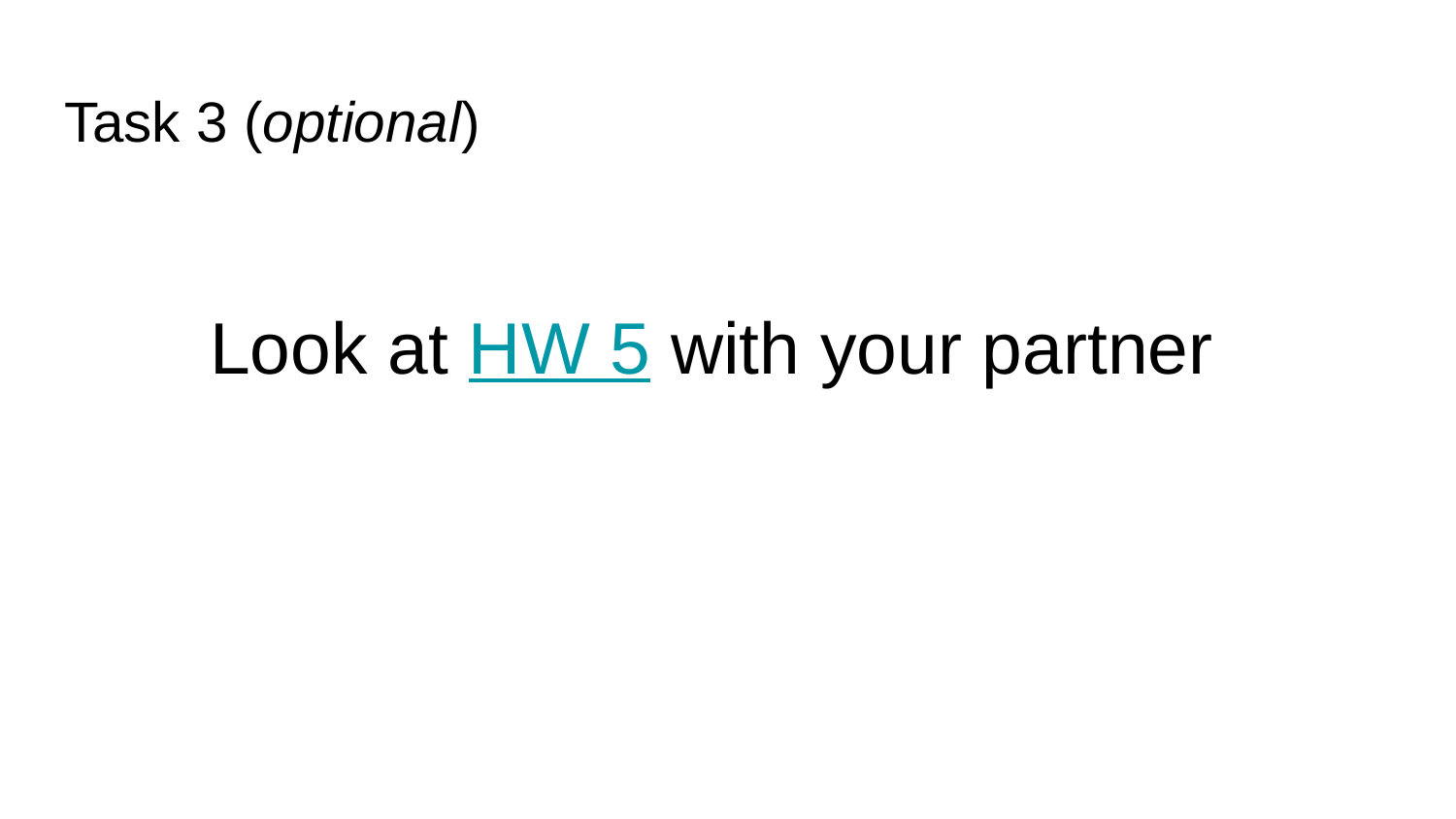

# Task 3 (optional)

Look at HW 5 with your partner